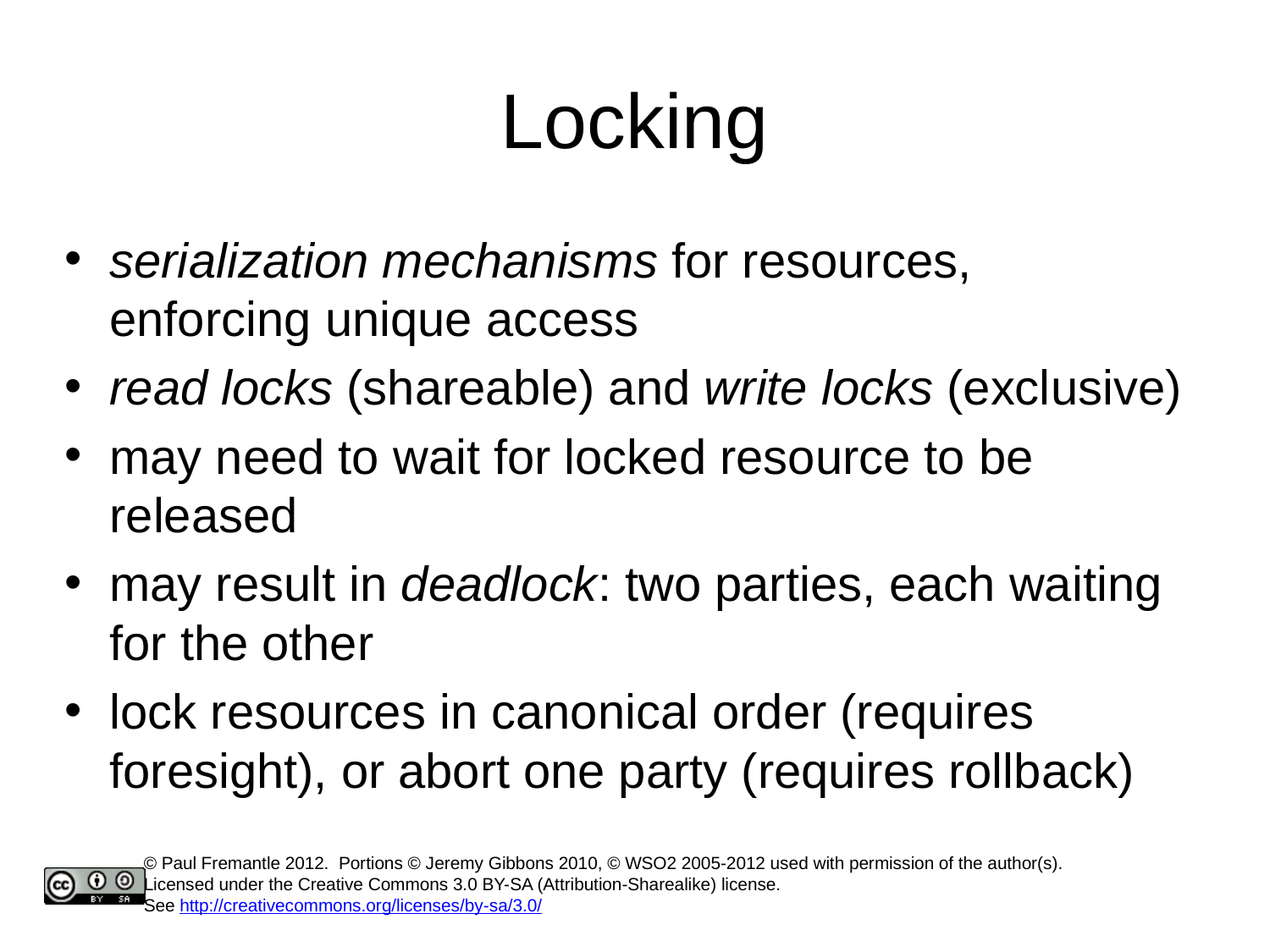

# Locking
serialization mechanisms for resources, enforcing unique access
read locks (shareable) and write locks (exclusive)
may need to wait for locked resource to be released
may result in deadlock: two parties, each waiting for the other
lock resources in canonical order (requires foresight), or abort one party (requires rollback)